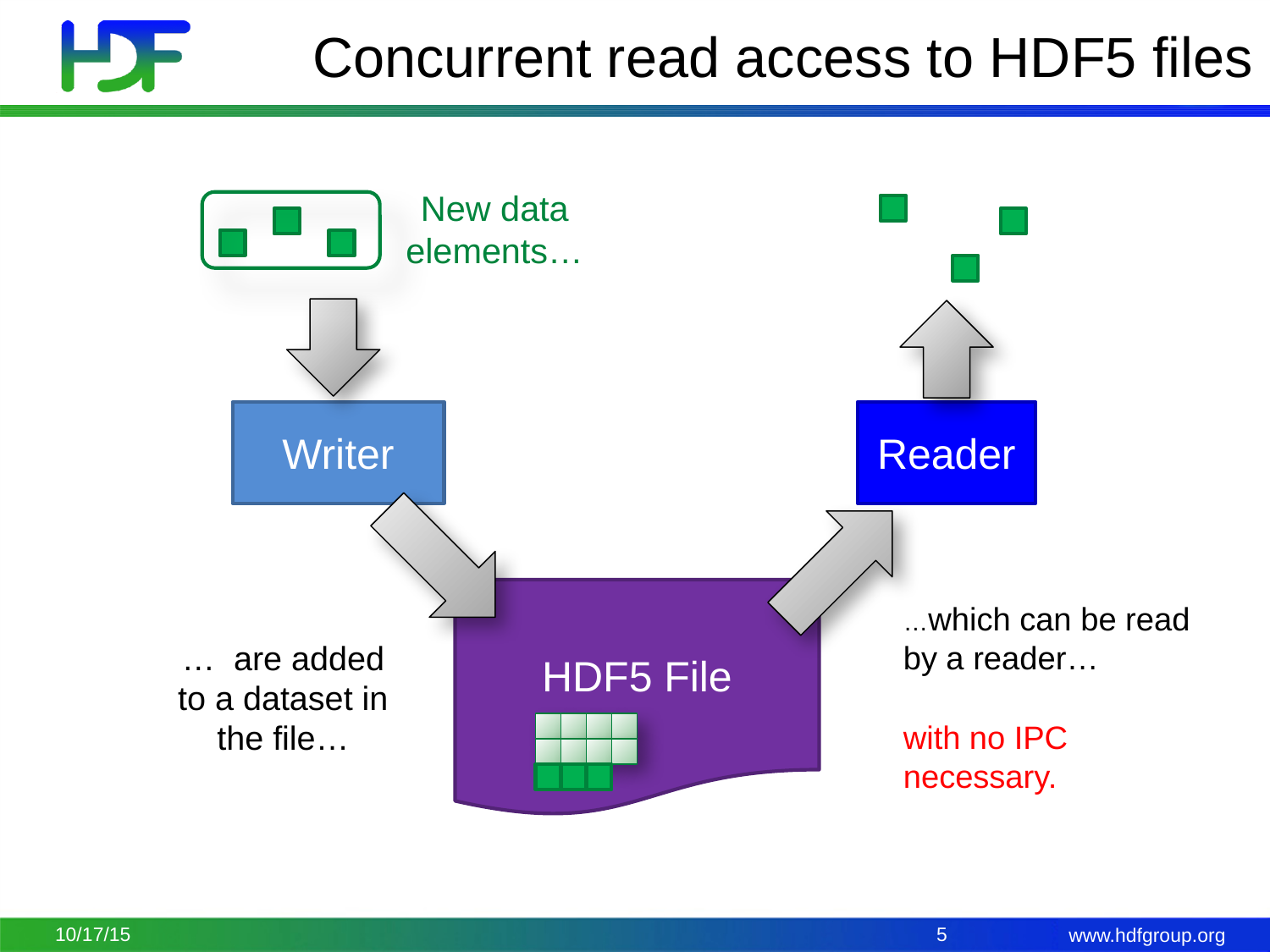

# Concurrent read access to HDF5 files

New data elements…

Writer
Reader

HDF5 File
…which can be read by a reader…

with no IPC necessary.
…  are added to a dataset in the file…

10/17/15
5